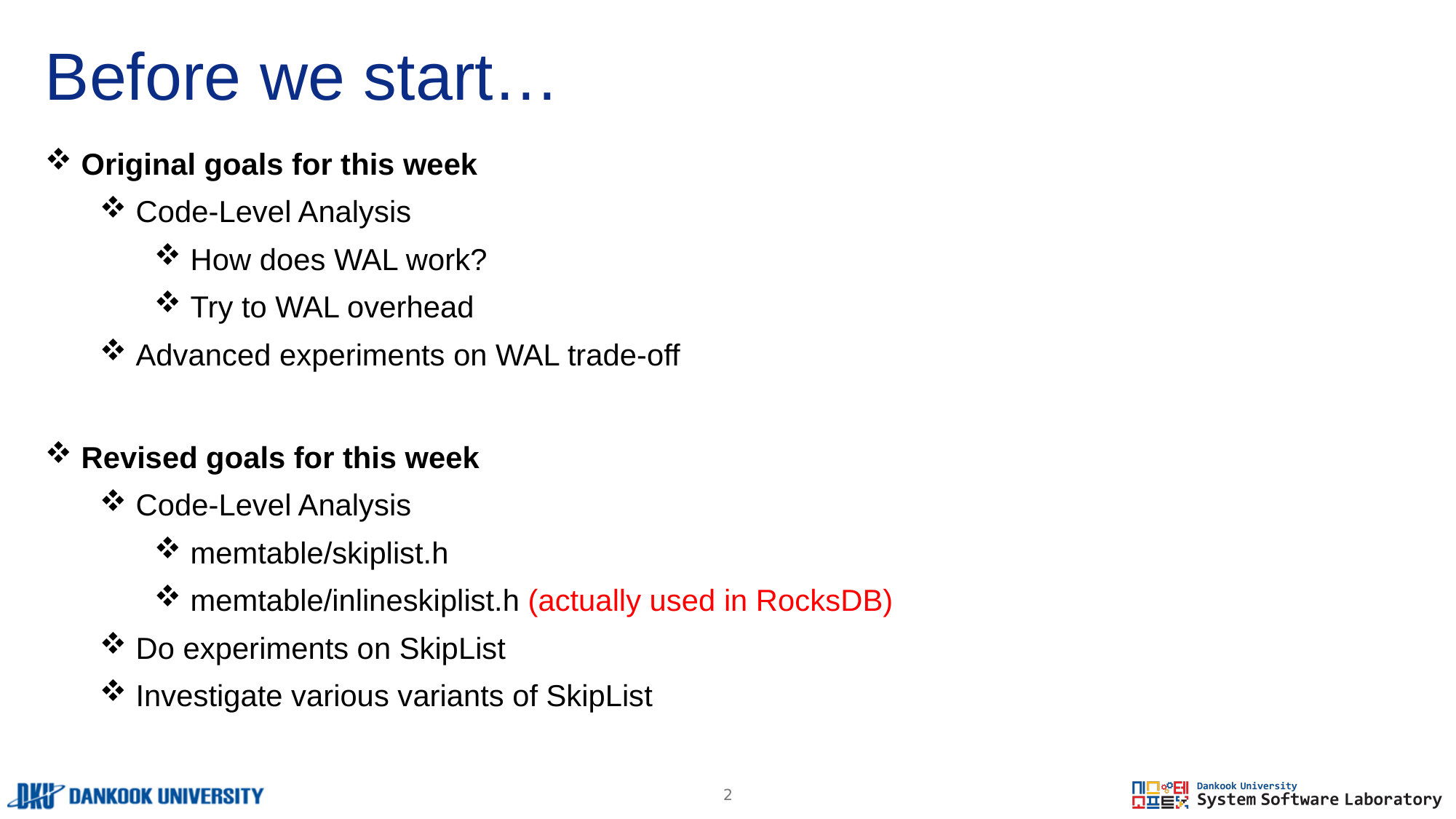

# Before we start…
 Original goals for this week
 Code-Level Analysis
 How does WAL work?
 Try to WAL overhead
 Advanced experiments on WAL trade-off

 Revised goals for this week
 Code-Level Analysis
 memtable/skiplist.h
 memtable/inlineskiplist.h (actually used in RocksDB)
 Do experiments on SkipList
 Investigate various variants of SkipList
2